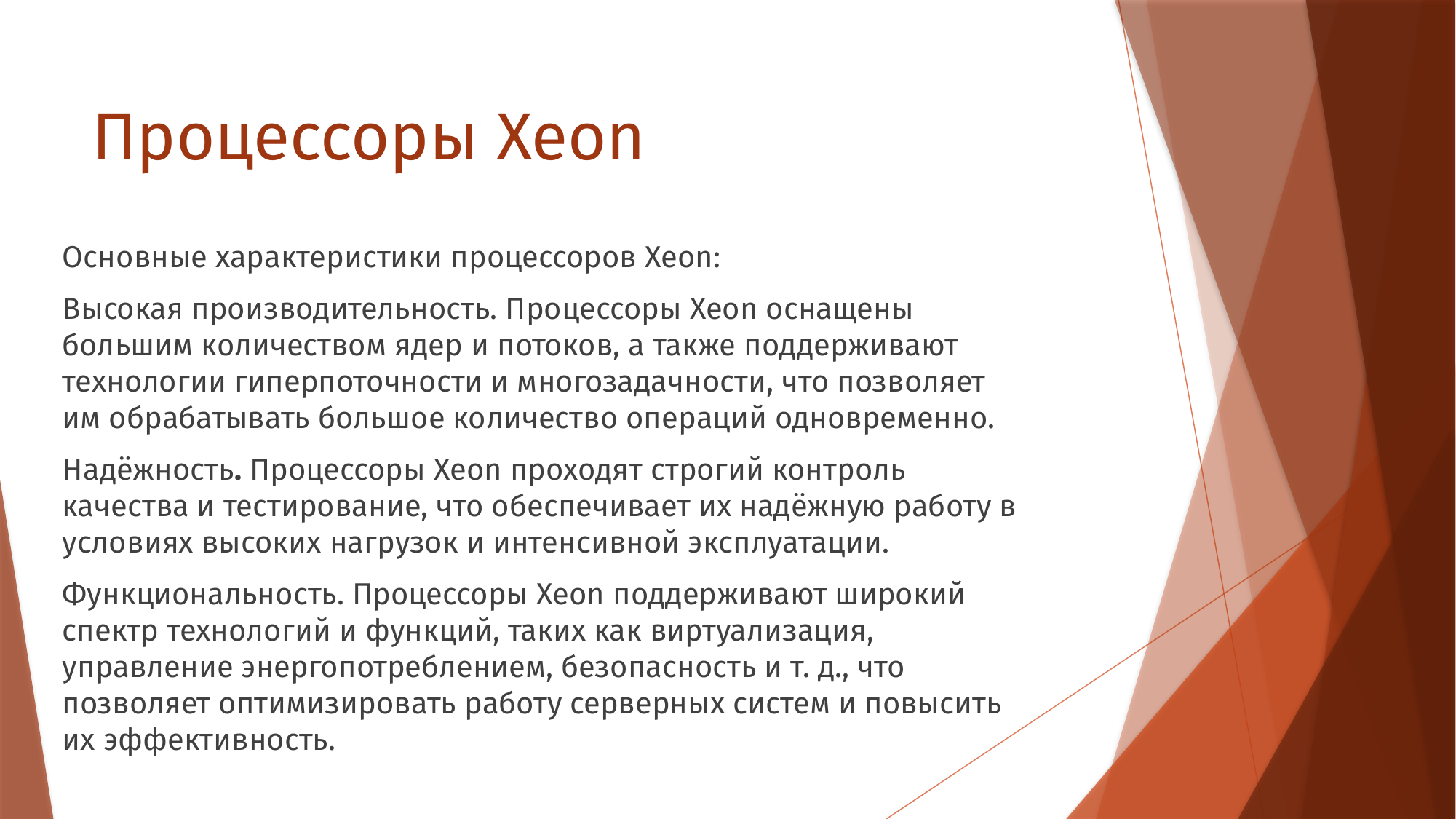

# Процессоры Xeon
Основные характеристики процессоров Xeon:
Высокая производительность. Процессоры Xeon оснащены большим количеством ядер и потоков, а также поддерживают технологии гиперпоточности и многозадачности, что позволяет им обрабатывать большое количество операций одновременно.
Надёжность. Процессоры Xeon проходят строгий контроль качества и тестирование, что обеспечивает их надёжную работу в условиях высоких нагрузок и интенсивной эксплуатации.
Функциональность. Процессоры Xeon поддерживают широкий спектр технологий и функций, таких как виртуализация, управление энергопотреблением, безопасность и т. д., что позволяет оптимизировать работу серверных систем и повысить их эффективность.